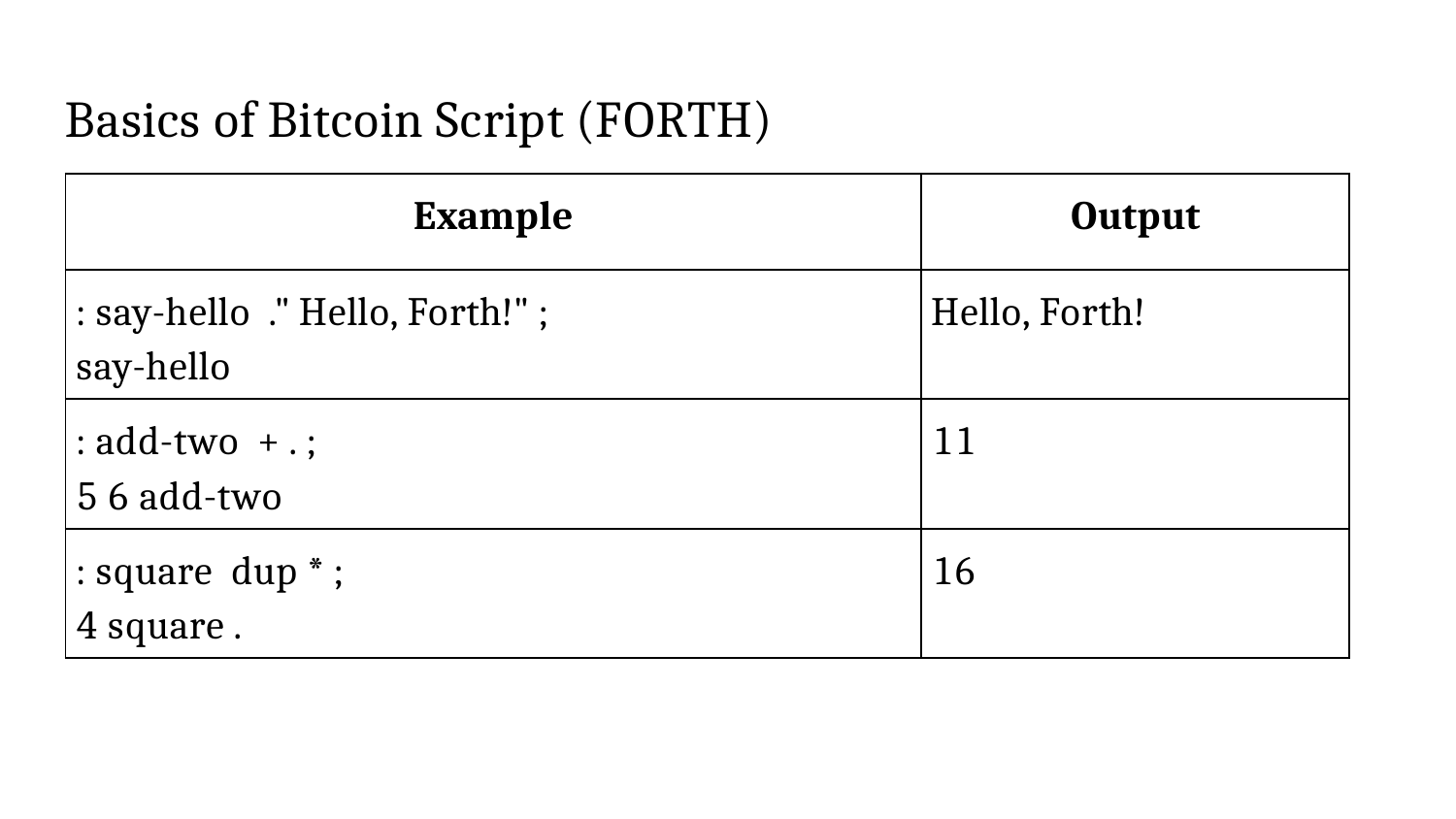

# Basics of Bitcoin Script (FORTH)
| Example | Output |
| --- | --- |
| : say-hello ." Hello, Forth!" ; say-hello | Hello, Forth! |
| : add-two + . ; 5 6 add-two | 11 |
| : square dup \* ; 4 square . | 16 |